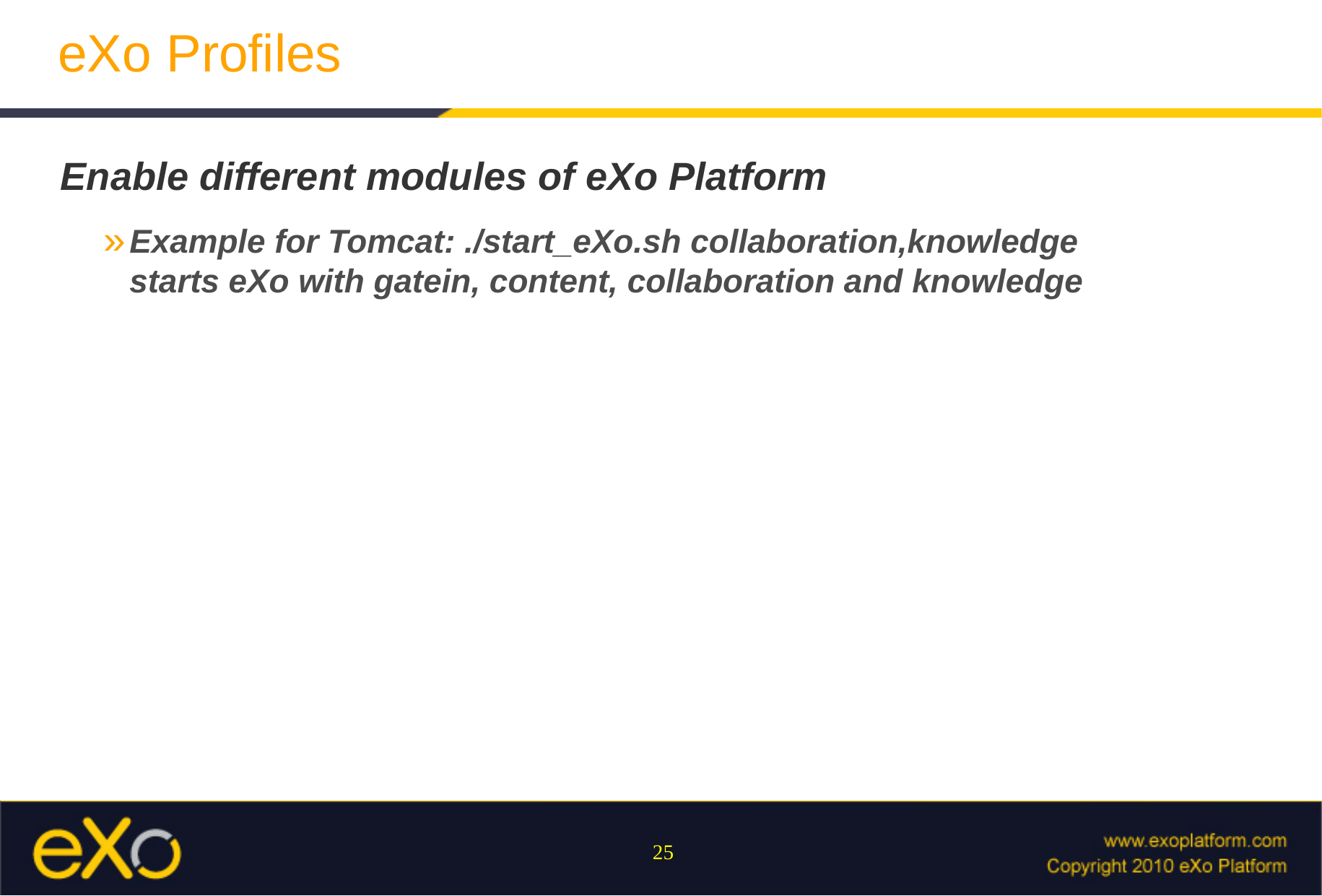

# eXo Profiles
Enable different modules of eXo Platform
Example for Tomcat: ./start_eXo.sh collaboration,knowledge
starts eXo with gatein, content, collaboration and knowledge